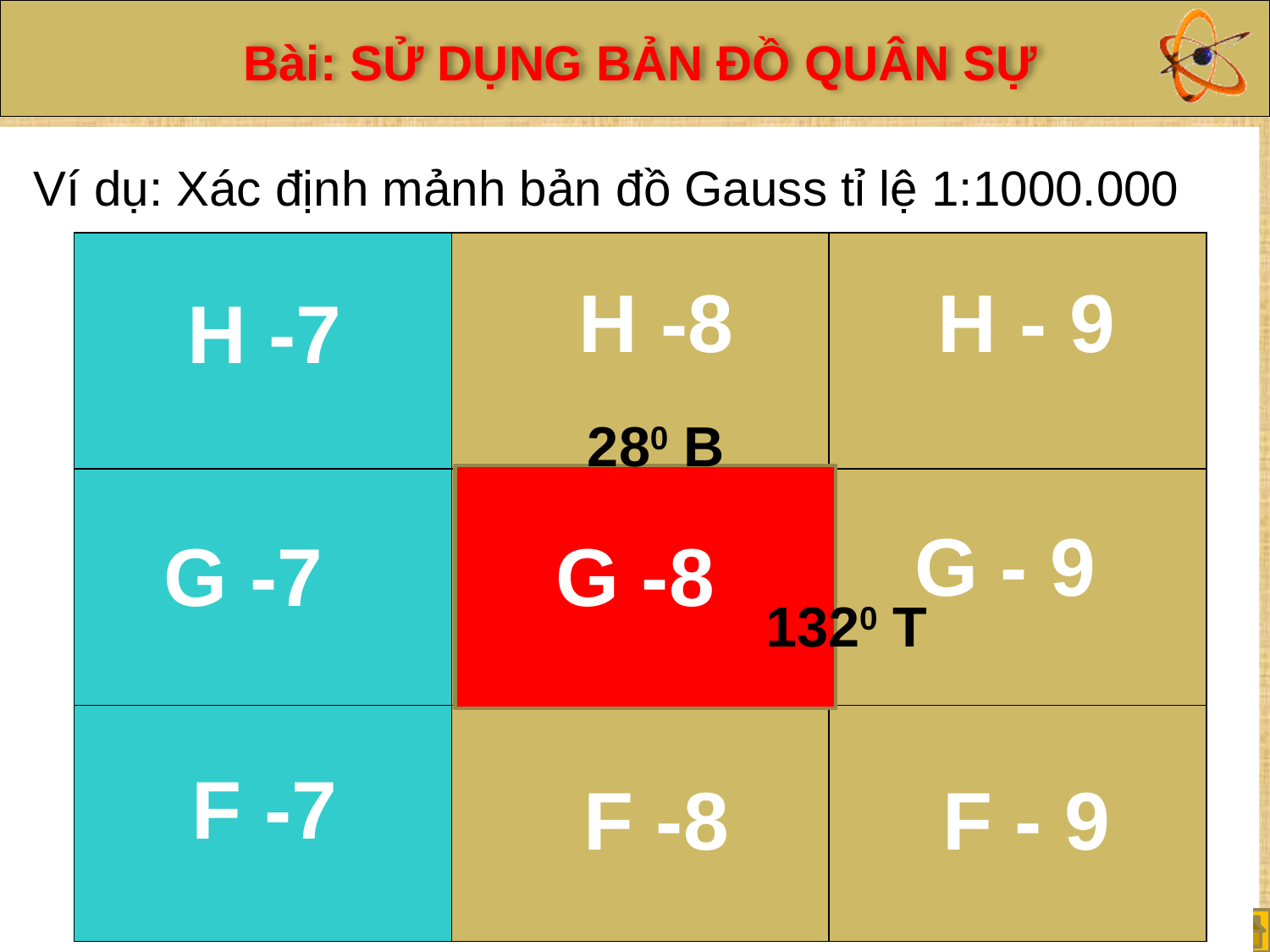

Ví dụ: Xác định mảnh bản đồ Gauss tỉ lệ 1:1000.000

H -8

H - 9

H -7

280 B

G - 9

G -7

G -8

1320 T

F -7

F -8

F - 9